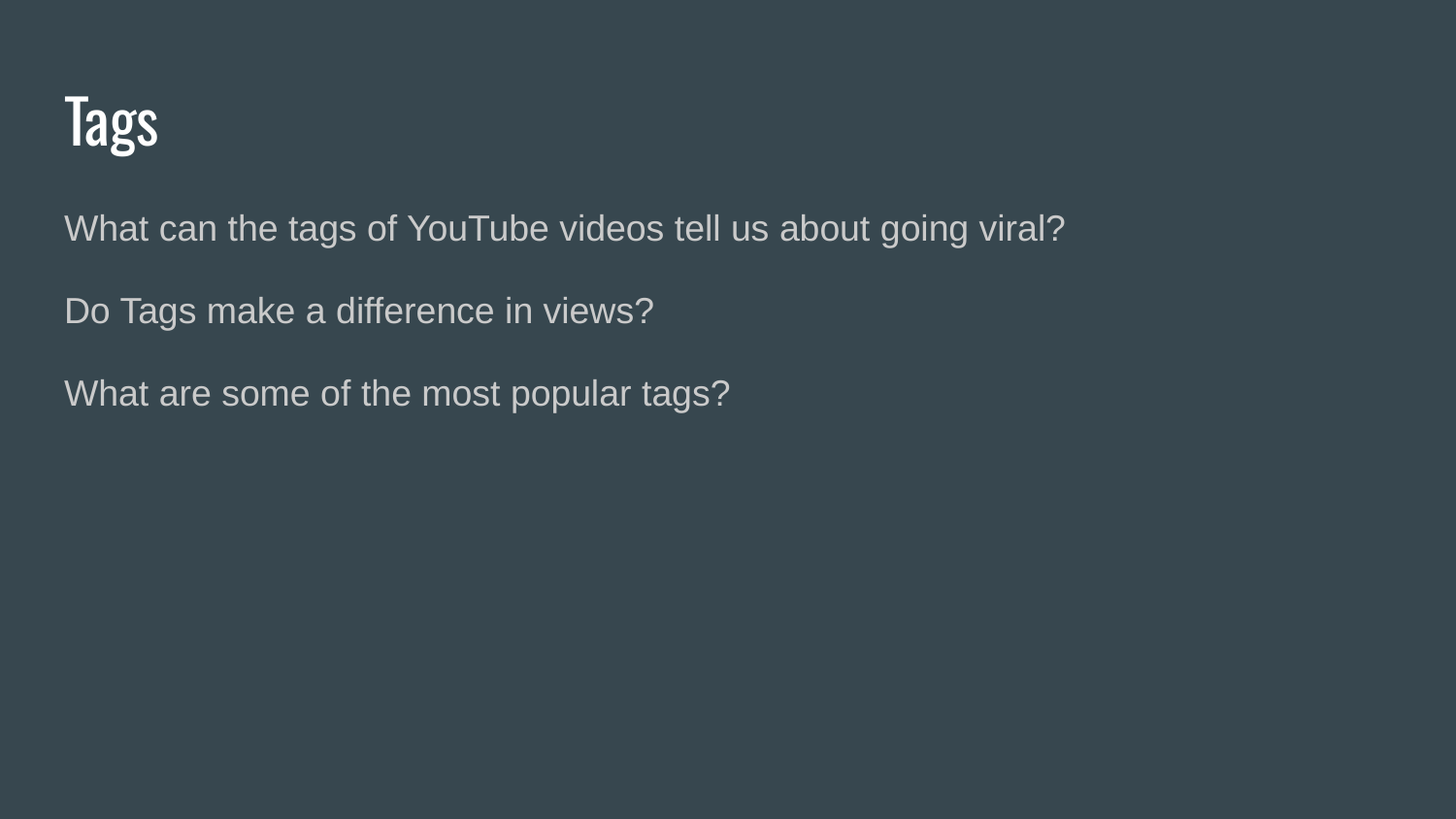

# Tags
What can the tags of YouTube videos tell us about going viral?
Do Tags make a difference in views?
What are some of the most popular tags?